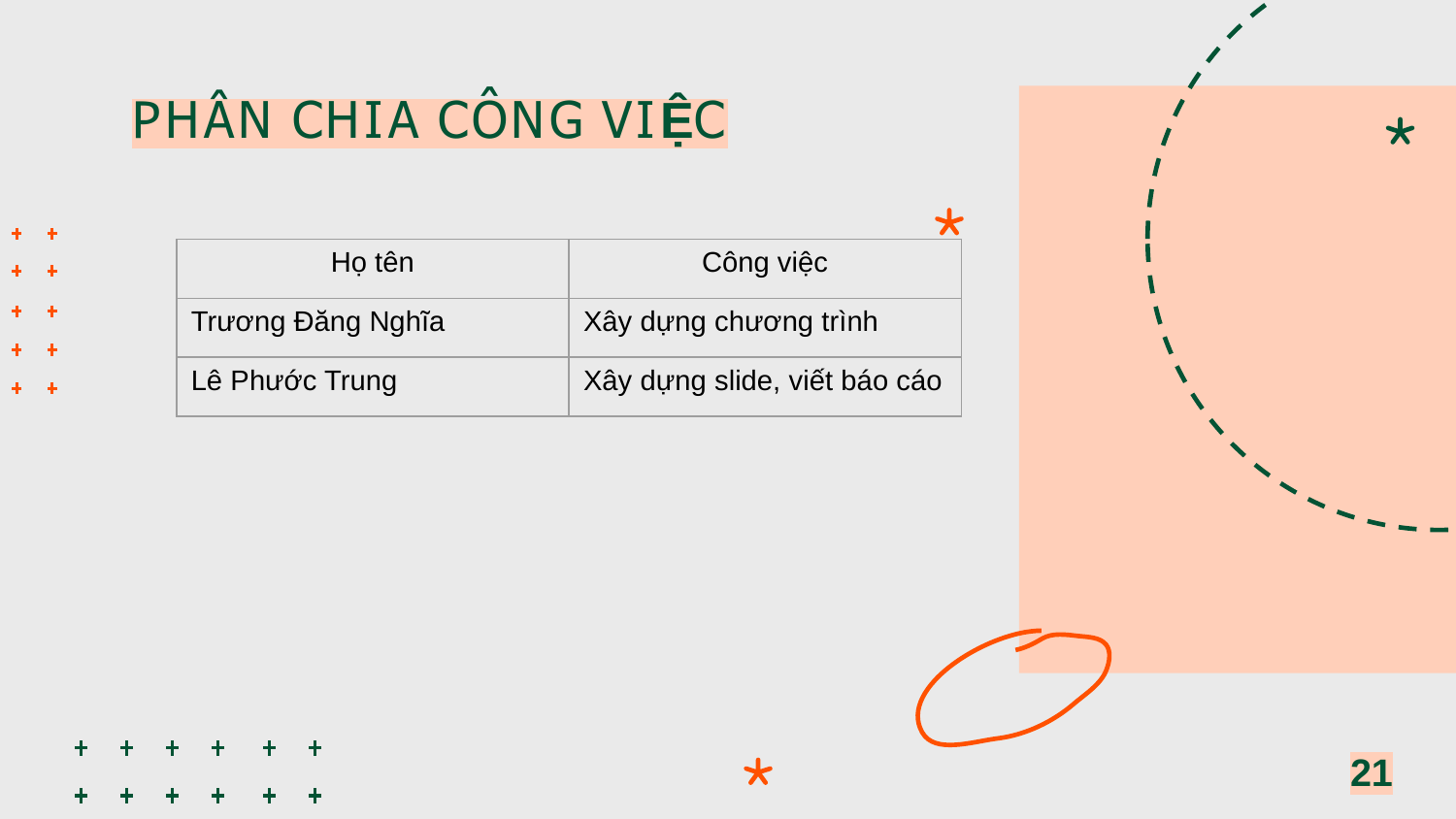

# PHÂN CHIA CÔNG VIỆC

| Họ tên | Công việc |
| --- | --- |
| Trương Đăng Nghĩa | Xây dựng chương trình |
| Lê Phước Trung | Xây dựng slide, viết báo cáo |

21